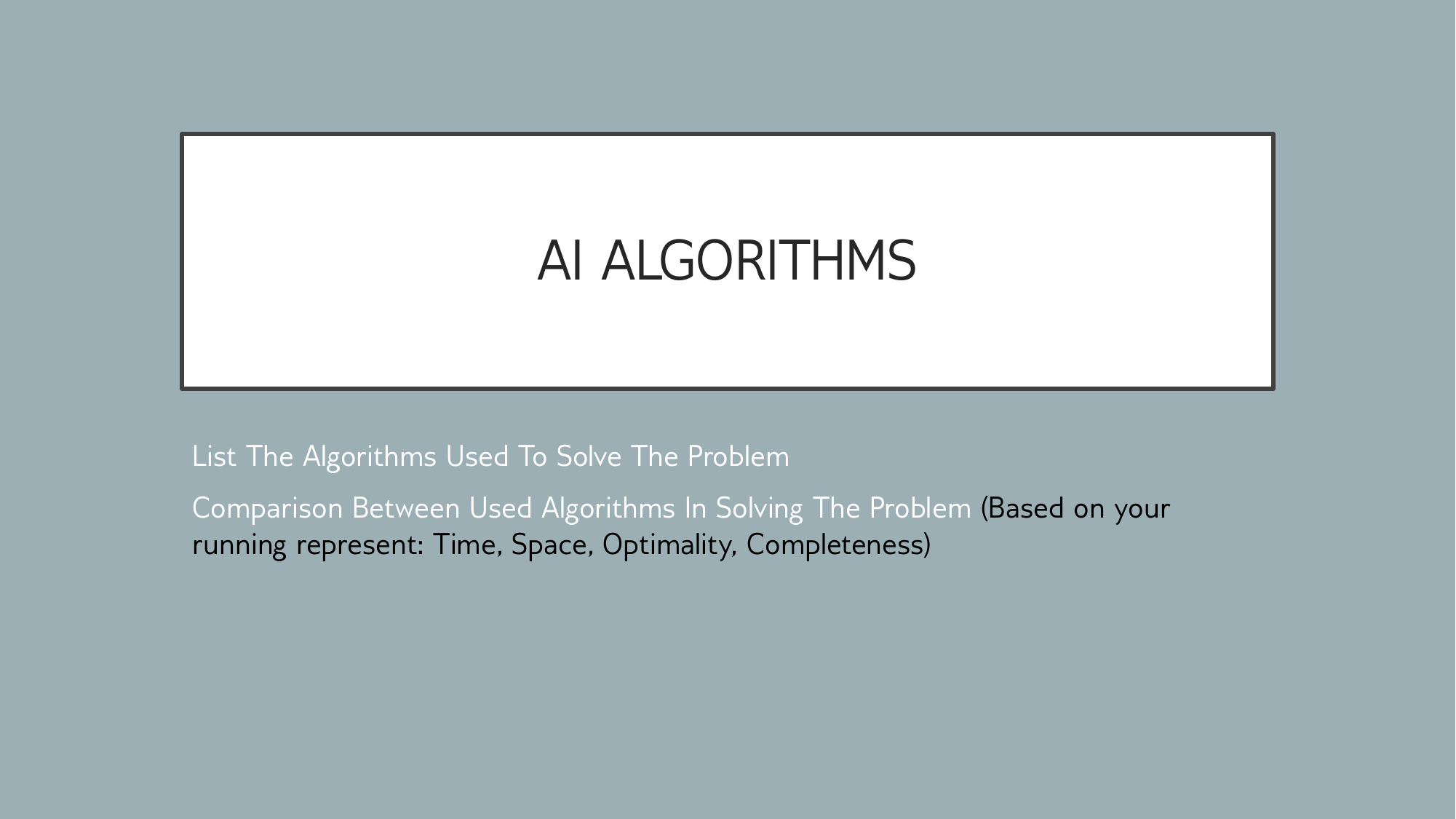

# AI ALGORITHMS
List The Algorithms Used To Solve The Problem
Comparison Between Used Algorithms In Solving The Problem (Based on your running represent: Time, Space, Optimality, Completeness)